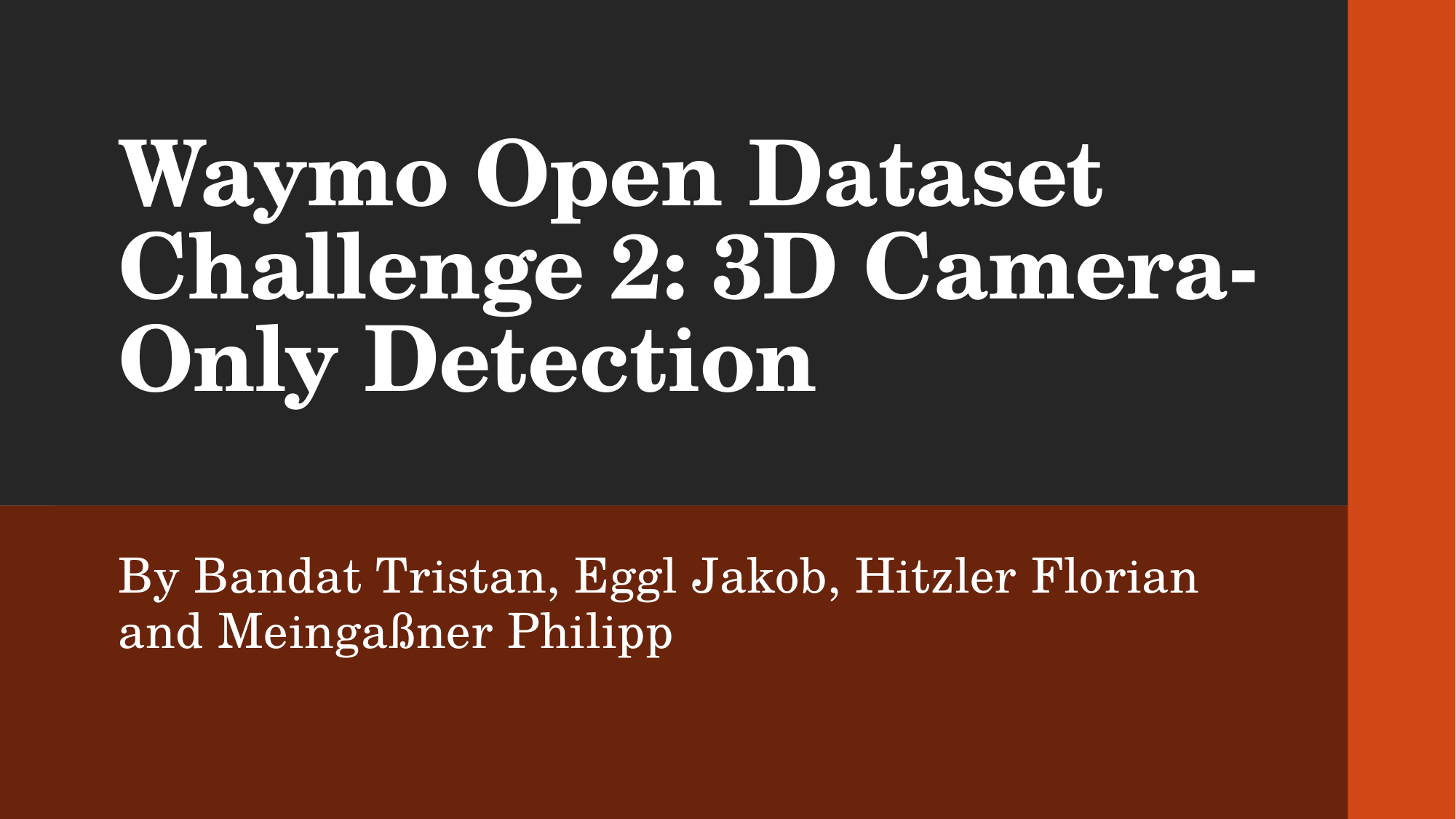

# Waymo Open Dataset Challenge 2: 3D Camera-Only Detection

By Bandat Tristan, Eggl Jakob, Hitzler Florian and Meingaßner Philipp